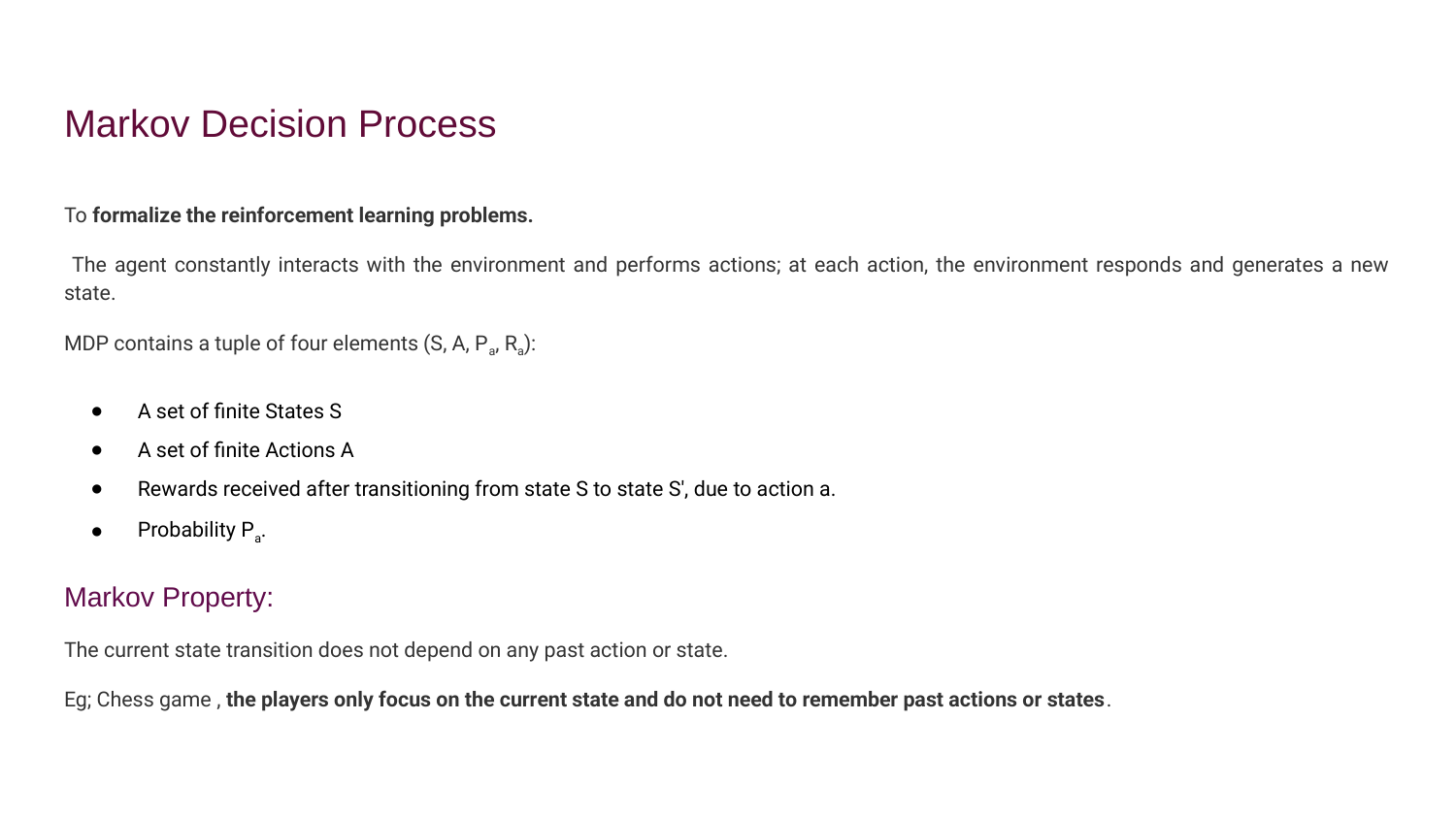

# Markov Decision Process

To formalize the reinforcement learning problems.
 The agent constantly interacts with the environment and performs actions; at each action, the environment responds and generates a new state.
MDP contains a tuple of four elements (S, A, Pa, Ra):
A set of finite States S
A set of finite Actions A
Rewards received after transitioning from state S to state S', due to action a.
Probability Pa.
Markov Property:
The current state transition does not depend on any past action or state.
Eg; Chess game , the players only focus on the current state and do not need to remember past actions or states.